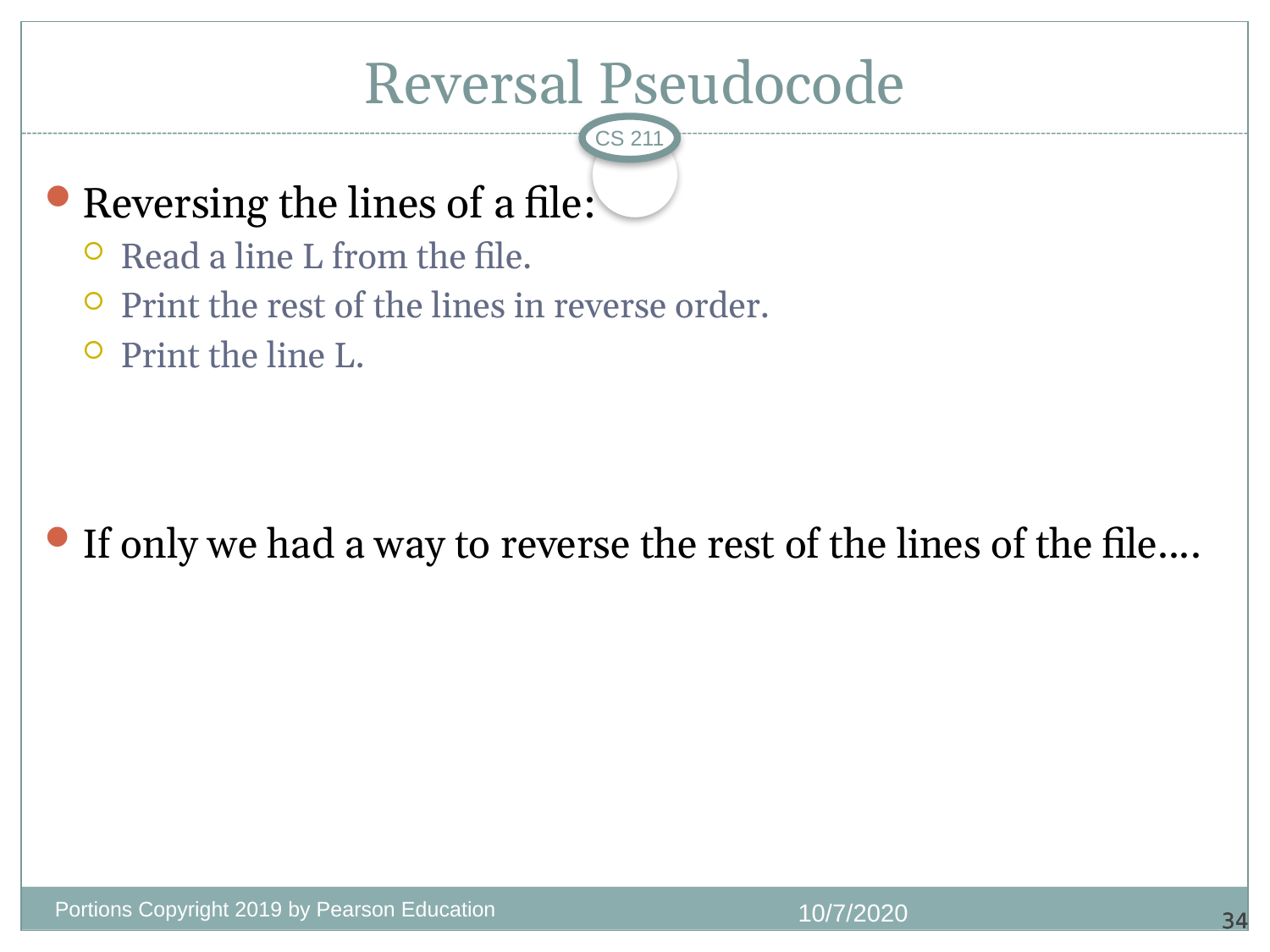

# Reversal Pseudocode
CS 211
Reversing the lines of a file:
Read a line L from the file.
Print the rest of the lines in reverse order.
Print the line L.

If only we had a way to reverse the rest of the lines of the file....
Portions Copyright 2019 by Pearson Education
10/7/2020